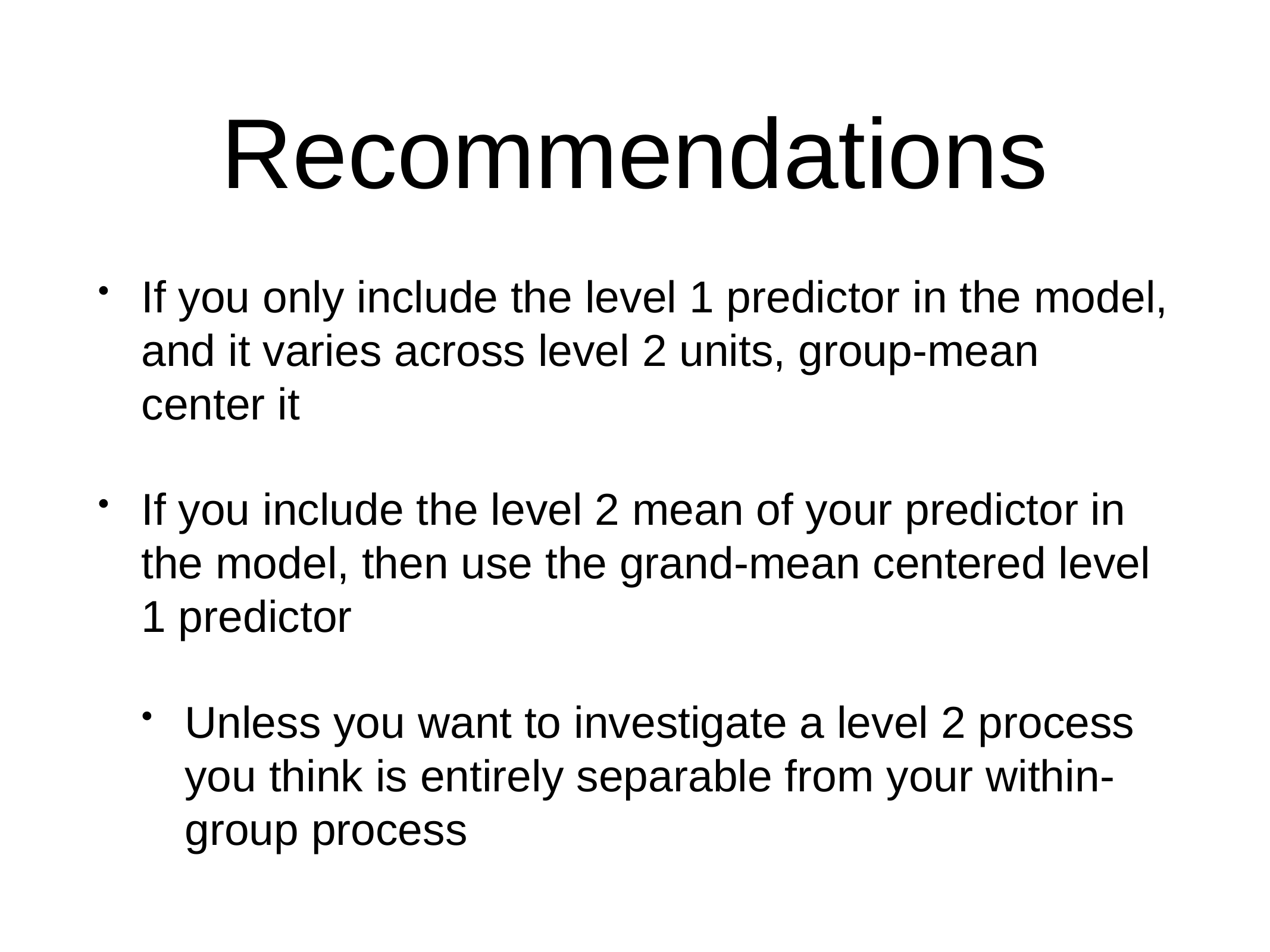

# Recommendations
If you only include the level 1 predictor in the model, and it varies across level 2 units, group-mean center it
If you include the level 2 mean of your predictor in the model, then use the grand-mean centered level 1 predictor
Unless you want to investigate a level 2 process you think is entirely separable from your within-group process